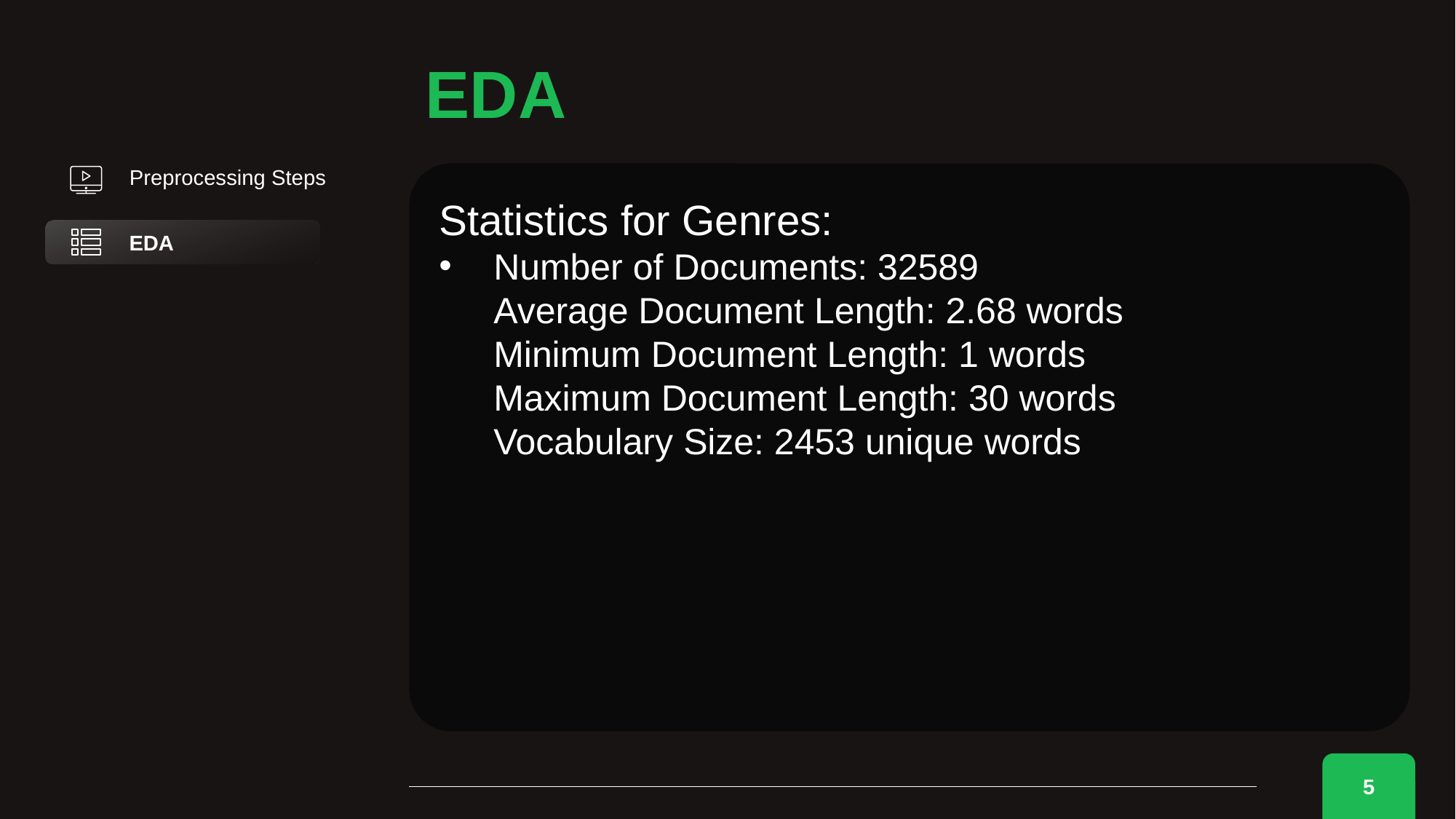

EDA
Preprocessing Steps

Statistics for Genres:
Number of Documents: 32589
Average Document Length: 2.68 words
Minimum Document Length: 1 words
Maximum Document Length: 30 words
Vocabulary Size: 2453 unique words
EDA